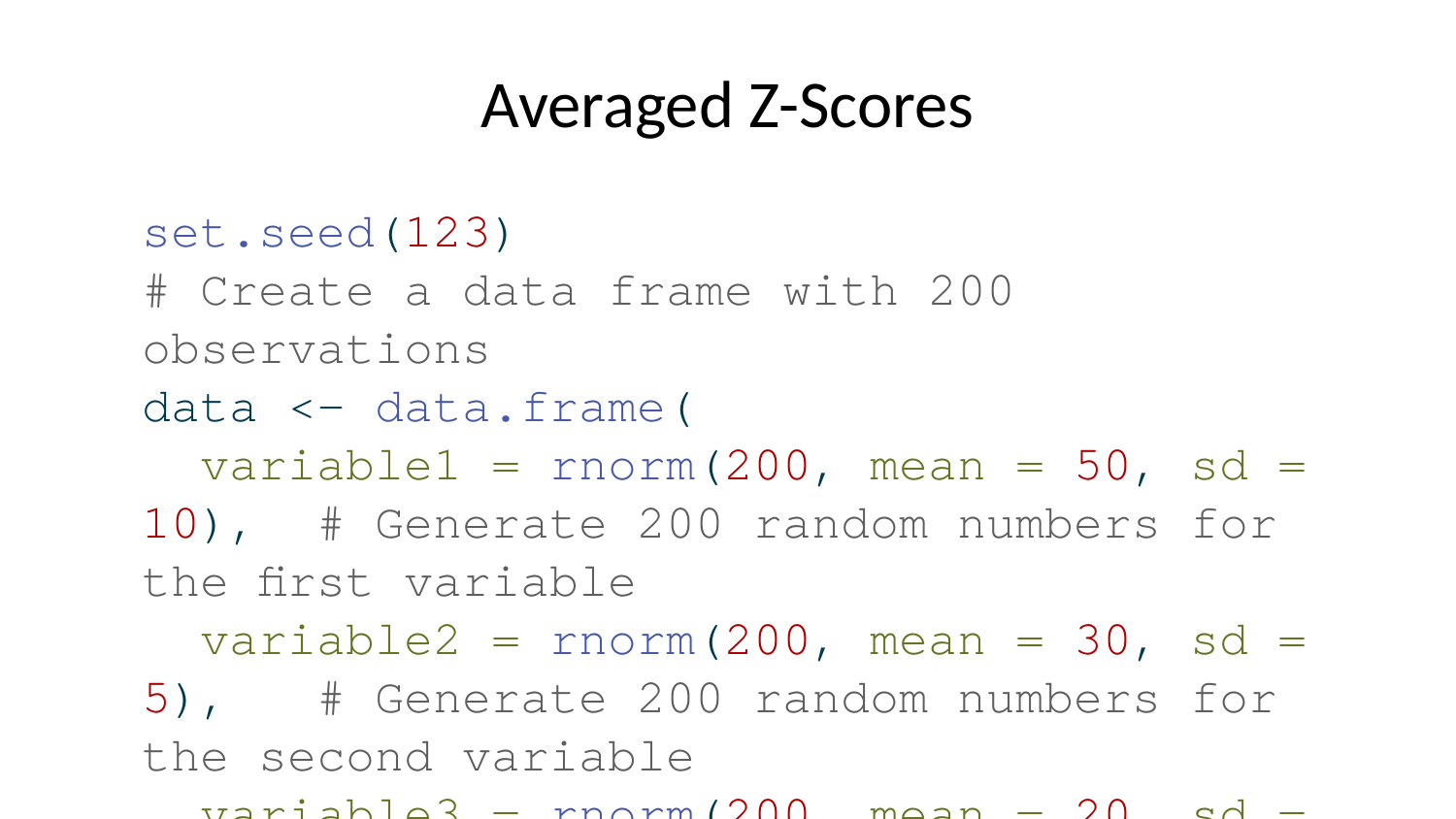

# Averaged Z-Scores
set.seed(123)
# Create a data frame with 200 observations
data <- data.frame(
  variable1 = rnorm(200, mean = 50, sd = 10),  # Generate 200 random numbers for the first variable
  variable2 = rnorm(200, mean = 30, sd = 5),   # Generate 200 random numbers for the second variable
  variable3 = rnorm(200, mean = 20, sd = 3)    # Generate 200 random numbers for the third variable
)
# Standardize each variable to have a mean of 0 and a standard deviation of 1
# Here, we create three new variables (z_variable1, z_variable2, z_variable3)
# which are the standardized (z-score) versions of variable1, variable2, and variable3.
data <- data %>%
  mutate(
    z_variable1 = (variable1 - mean(variable1)) / sd(variable1),  # Z-score for variable1
    z_variable2 = (variable2 - mean(variable2)) / sd(variable2),  # Z-score for variable2
    z_variable3 = (variable3 - mean(variable3)) / sd(variable3)   # Z-score for variable3
  )